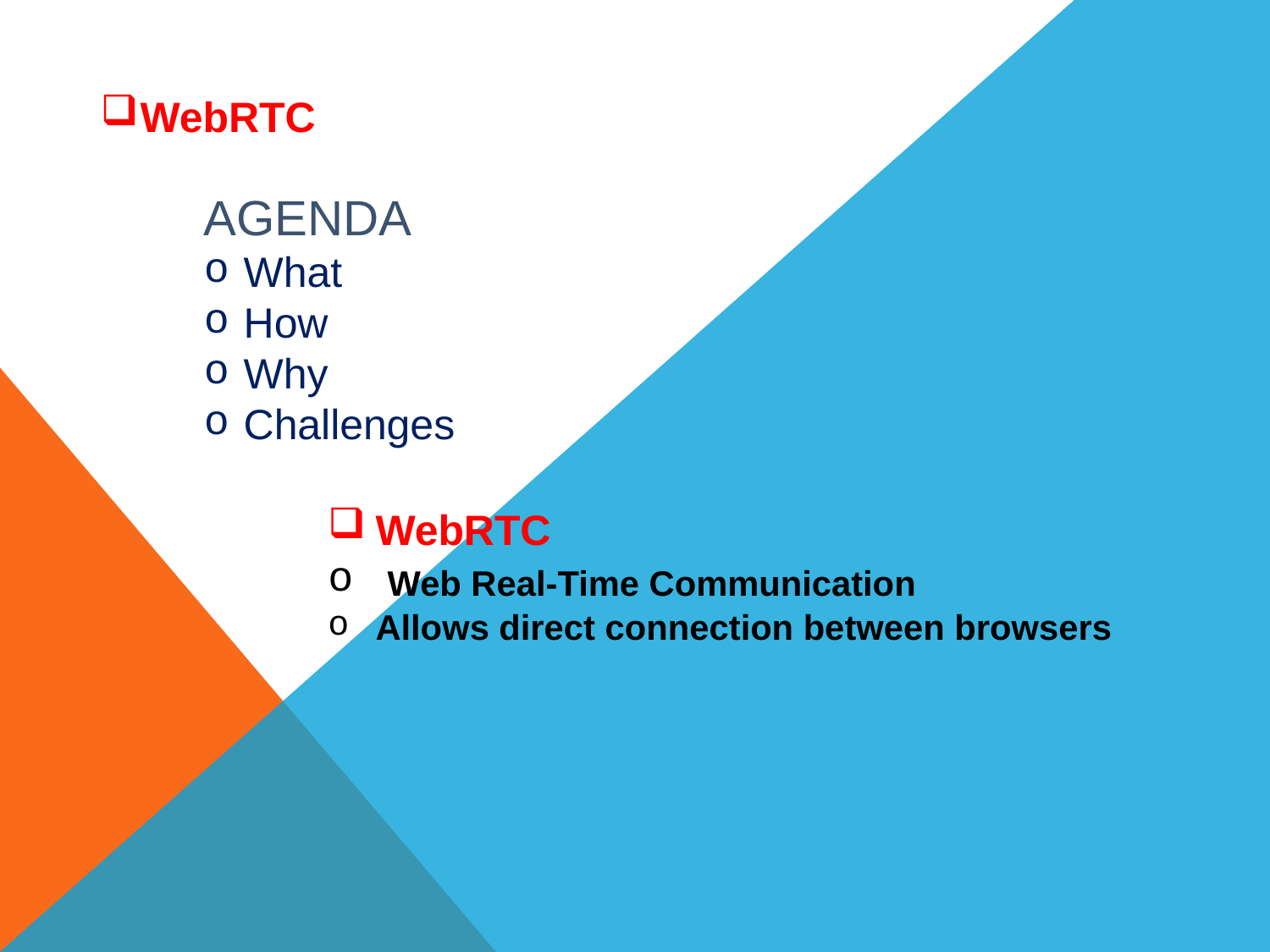

WebRTC
AGENDA
What
How
Why
Challenges
WebRTC
 Web Real-Time Communication
Allows direct connection between browsers